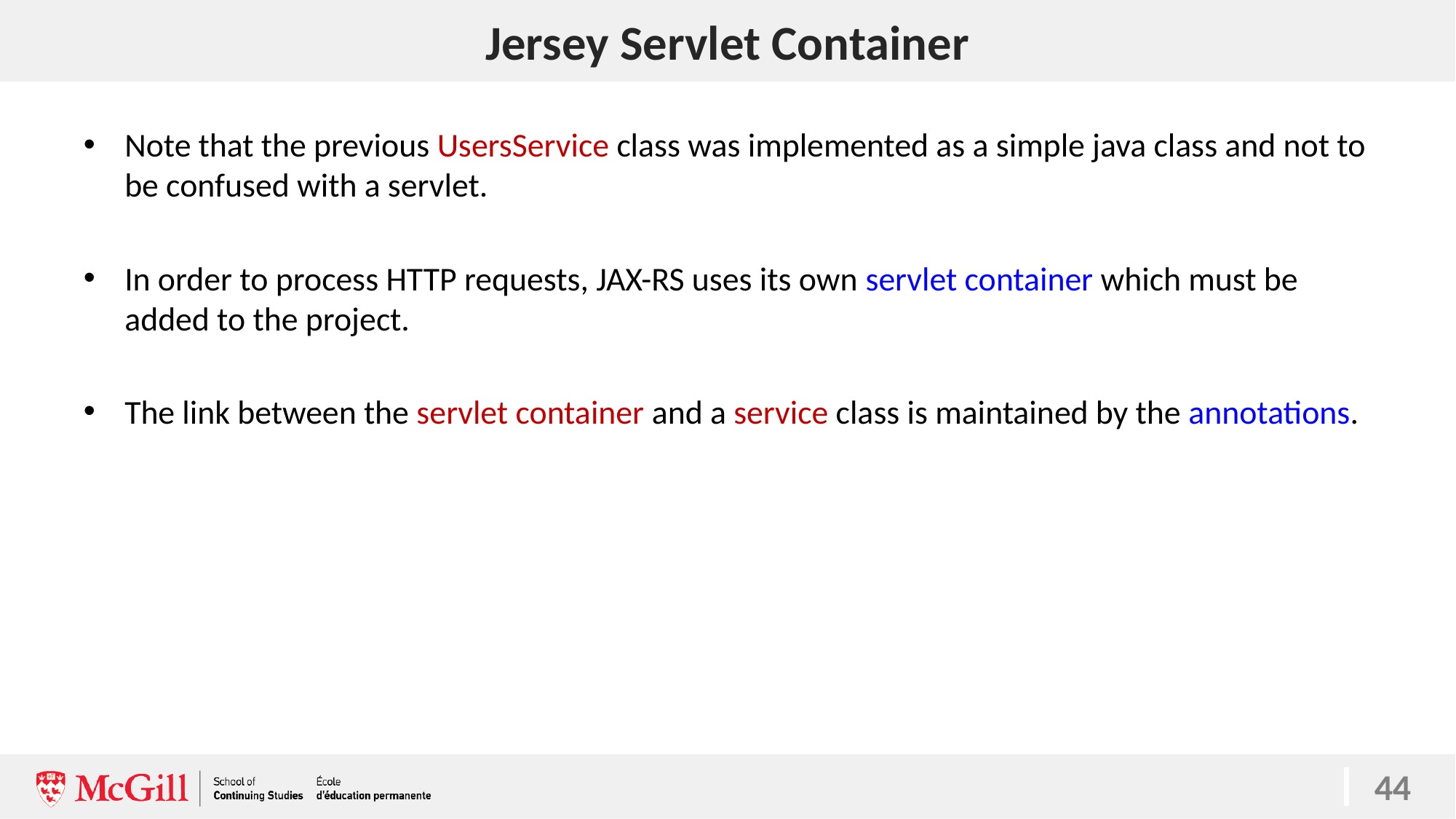

# Jersey Servlet Container
44
Note that the previous UsersService class was implemented as a simple java class and not to be confused with a servlet.

In order to process HTTP requests, JAX-RS uses its own servlet container which must be added to the project.

The link between the servlet container and a service class is maintained by the annotations.